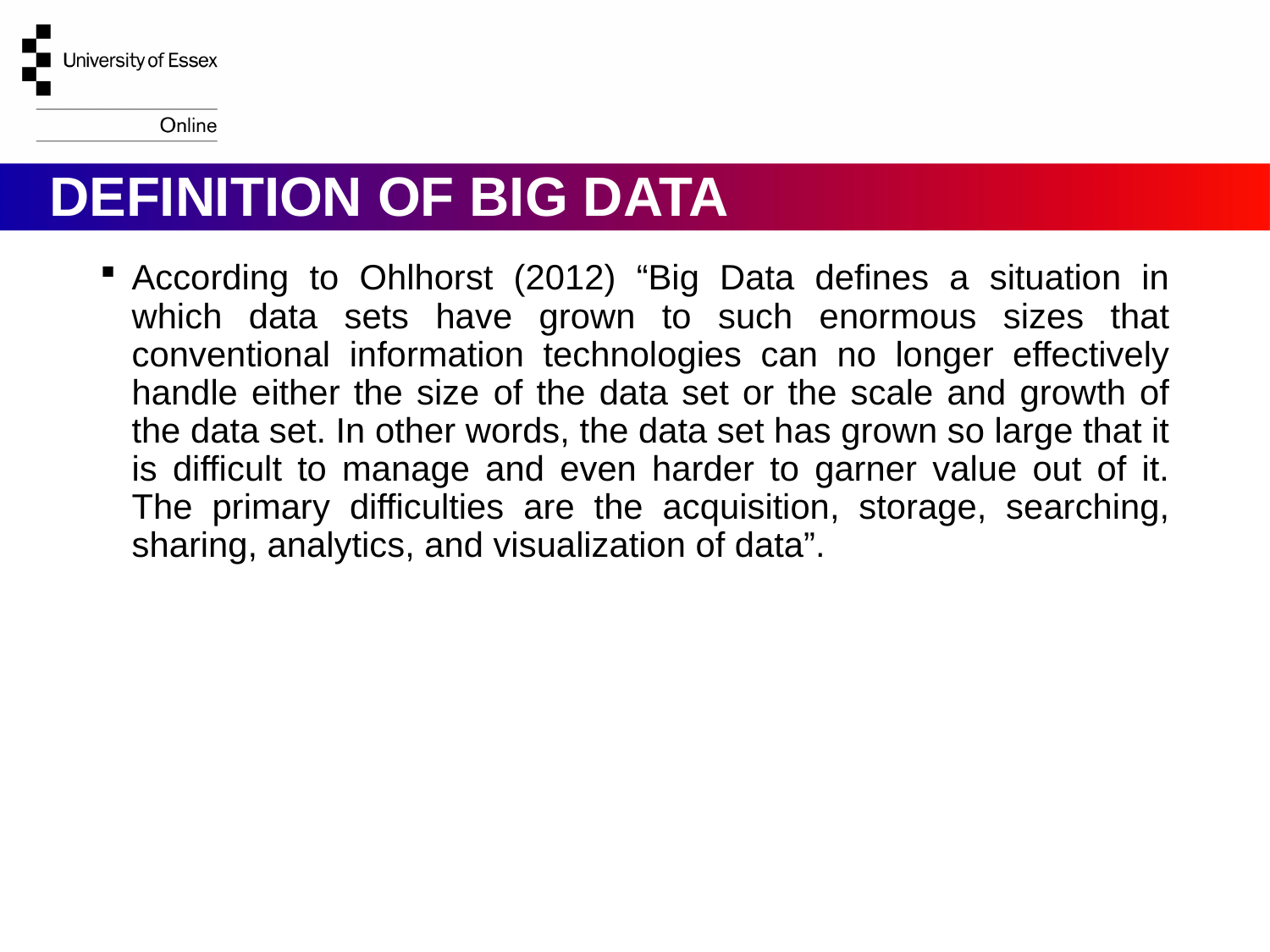

# DEFINITION OF BIG DATA
According to Ohlhorst (2012) “Big Data defines a situation in which data sets have grown to such enormous sizes that conventional information technologies can no longer effectively handle either the size of the data set or the scale and growth of the data set. In other words, the data set has grown so large that it is difficult to manage and even harder to garner value out of it. The primary difficulties are the acquisition, storage, searching, sharing, analytics, and visualization of data”.